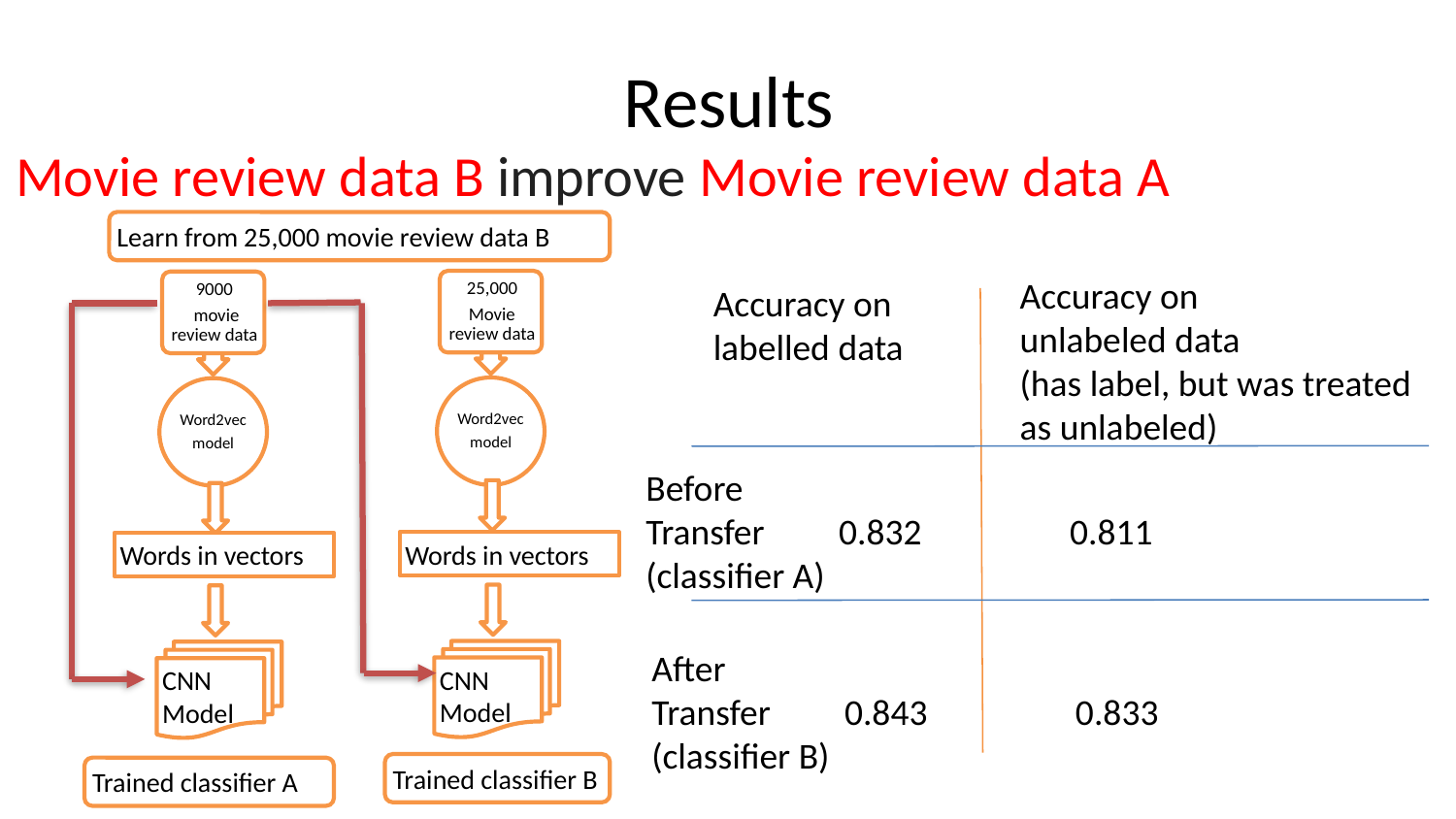

# Results
Movie review data B improve Movie review data A
Learn from 25,000 movie review data B
Accuracy on
unlabeled data
(has label, but was treated as unlabeled)

Word2vec
model
25,000
Movie review data
Word2vec
model
9000
 movie review data
Accuracy on
labelled data

Before
Transfer         0.832                  0.811
(classifier A)

Words in vectors
Words in vectors

After
Transfer         0.843                  0.833
(classifier B)
CNN Model
CNN Model
56
Trained classifier B
Trained classifier A